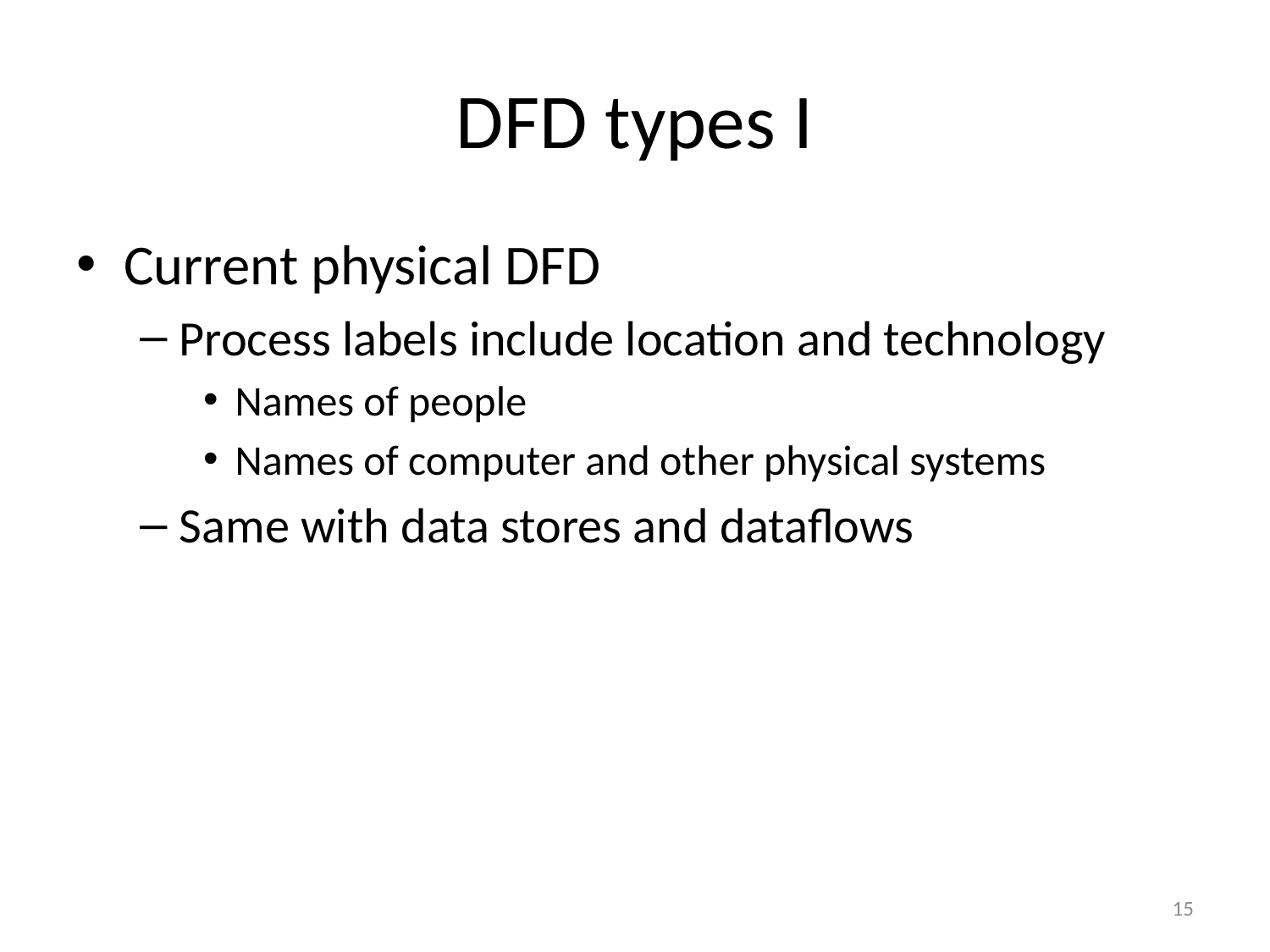

# DFD types I
Current physical DFD
Process labels include location and technology
Names of people
Names of computer and other physical systems
Same with data stores and dataflows
15